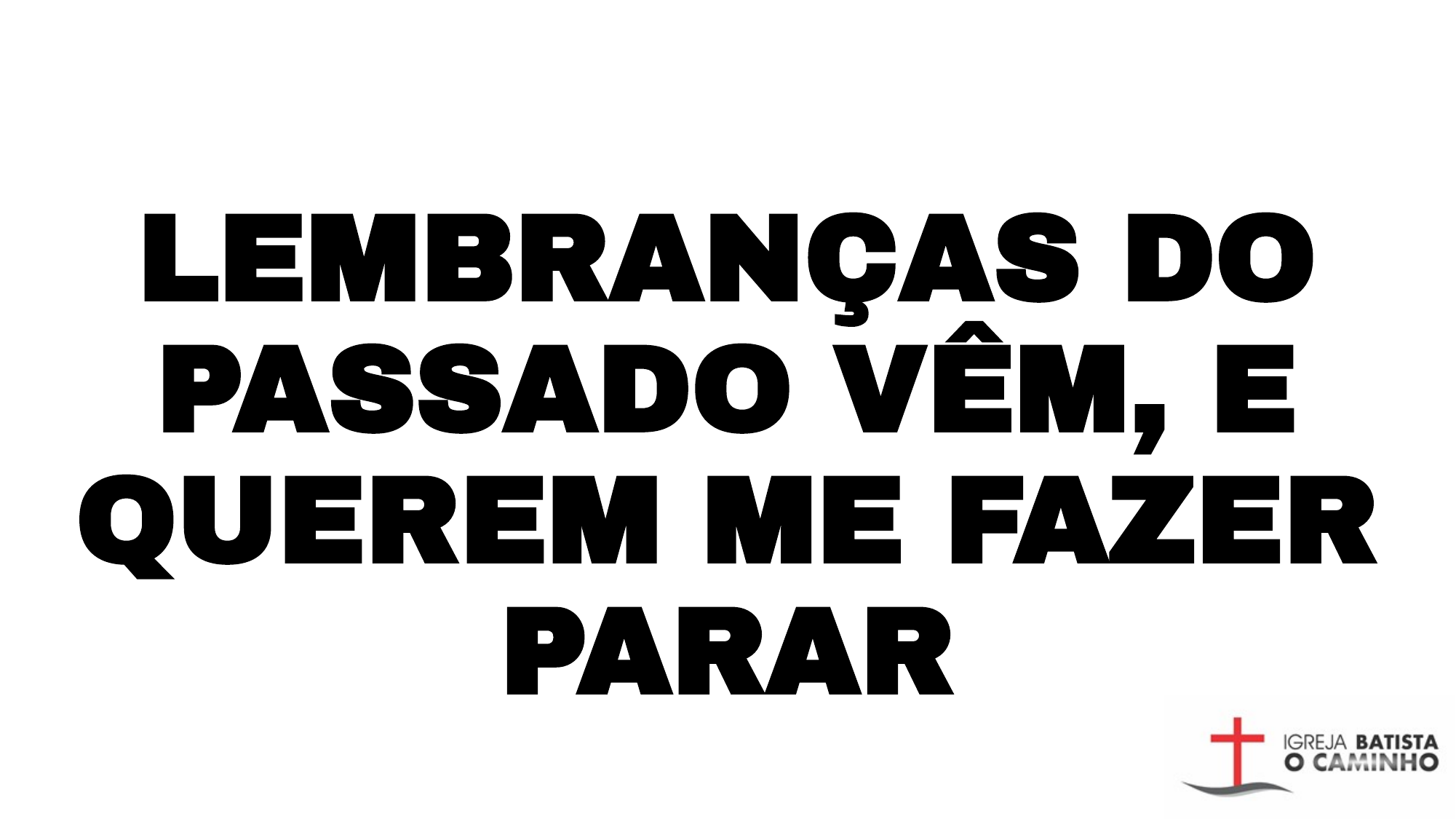

# LEMBRANÇAS DO PASSADO VÊM, E QUEREM ME FAZER PARAR